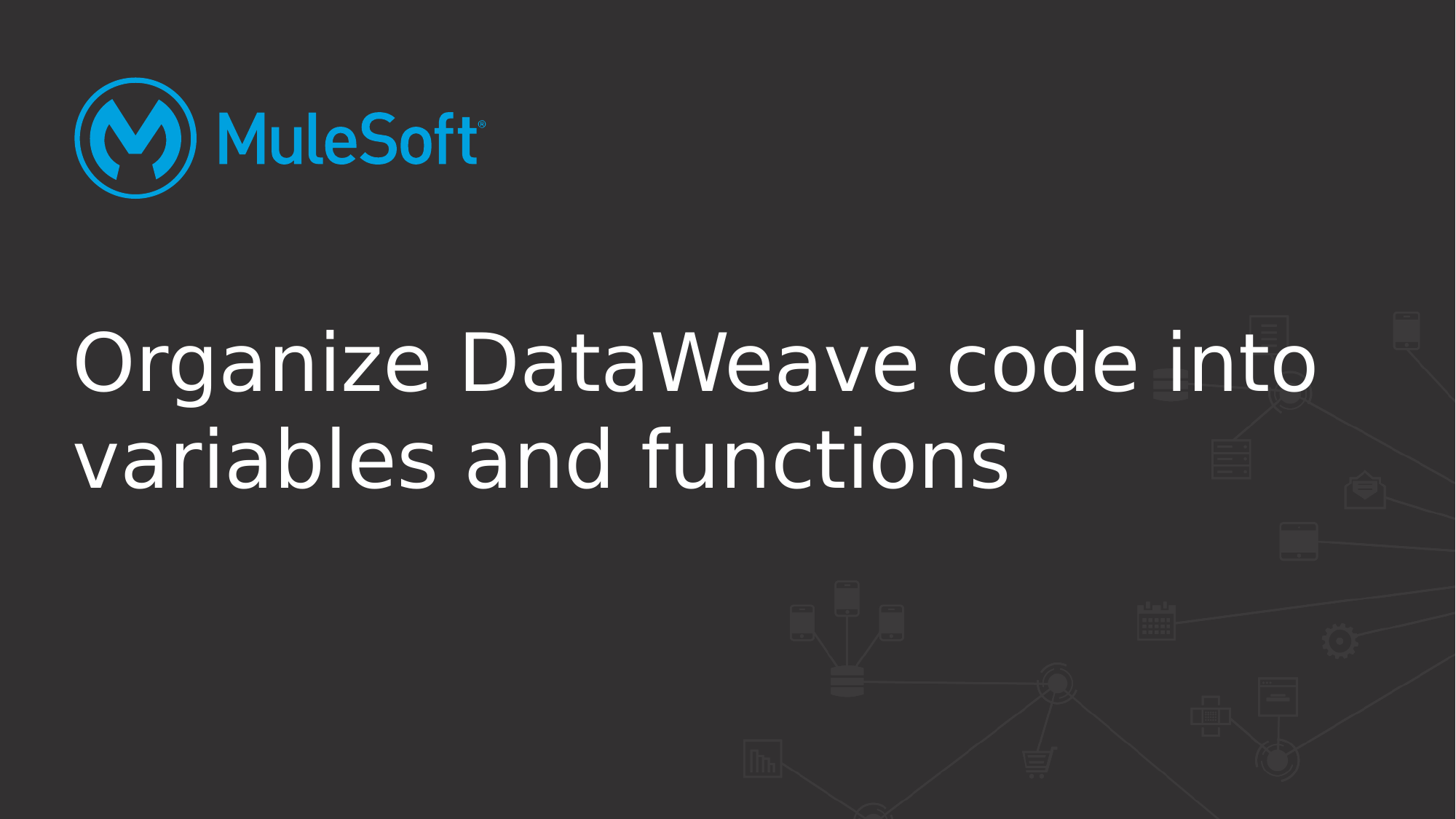

# Organize DataWeave code into variables and functions